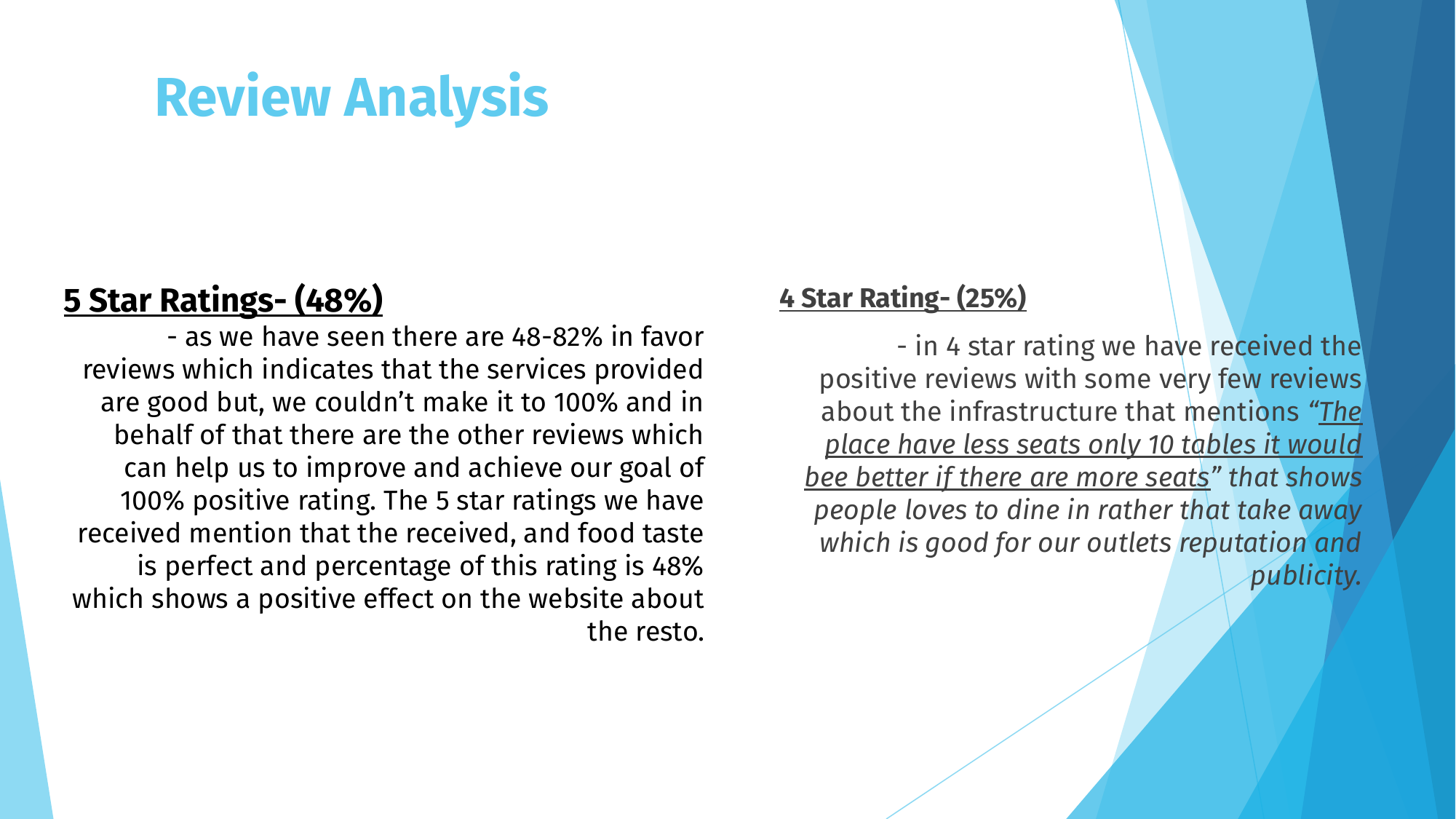

# Review Analysis

4 Star Rating- (25%)
          - in 4 star rating we have received the positive reviews with some very few reviews about the infrastructure that mentions “The place have less seats only 10 tables it would bee better if there are more seats” that shows people loves to dine in rather that take away which is good for our outlets reputation and publicity.

5 Star Ratings- (48%)
          - as we have seen there are 48-82% in favor reviews which indicates that the services provided are good but, we couldn’t make it to 100% and in behalf of that there are the other reviews which can help us to improve and achieve our goal of 100% positive rating. The 5 star ratings we have received mention that the received, and food taste is perfect and percentage of this rating is 48% which shows a positive effect on the website about the resto.